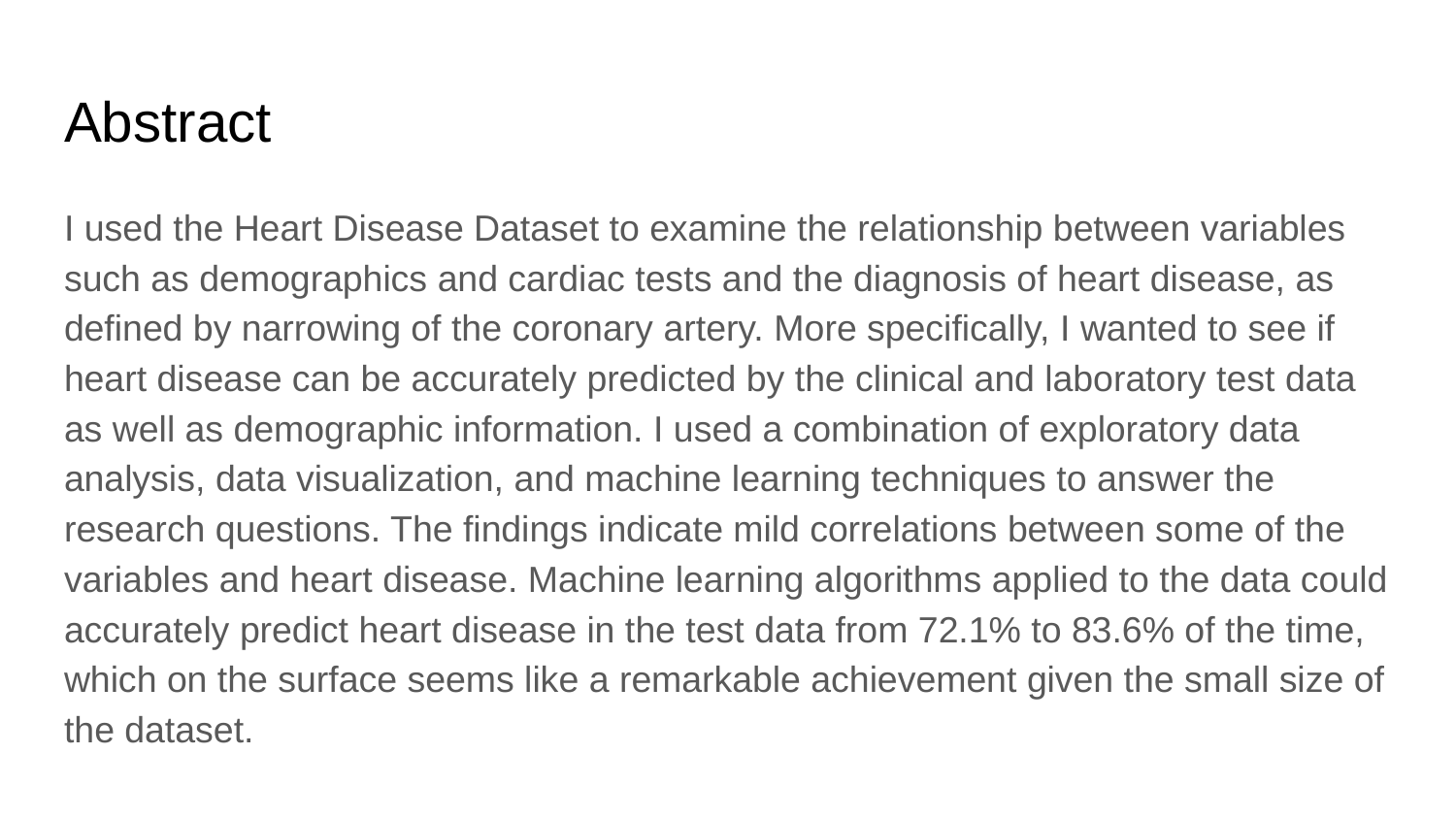

# Abstract
I used the Heart Disease Dataset to examine the relationship between variables such as demographics and cardiac tests and the diagnosis of heart disease, as defined by narrowing of the coronary artery. More specifically, I wanted to see if heart disease can be accurately predicted by the clinical and laboratory test data as well as demographic information. I used a combination of exploratory data analysis, data visualization, and machine learning techniques to answer the research questions. The findings indicate mild correlations between some of the variables and heart disease. Machine learning algorithms applied to the data could accurately predict heart disease in the test data from 72.1% to 83.6% of the time, which on the surface seems like a remarkable achievement given the small size of the dataset.